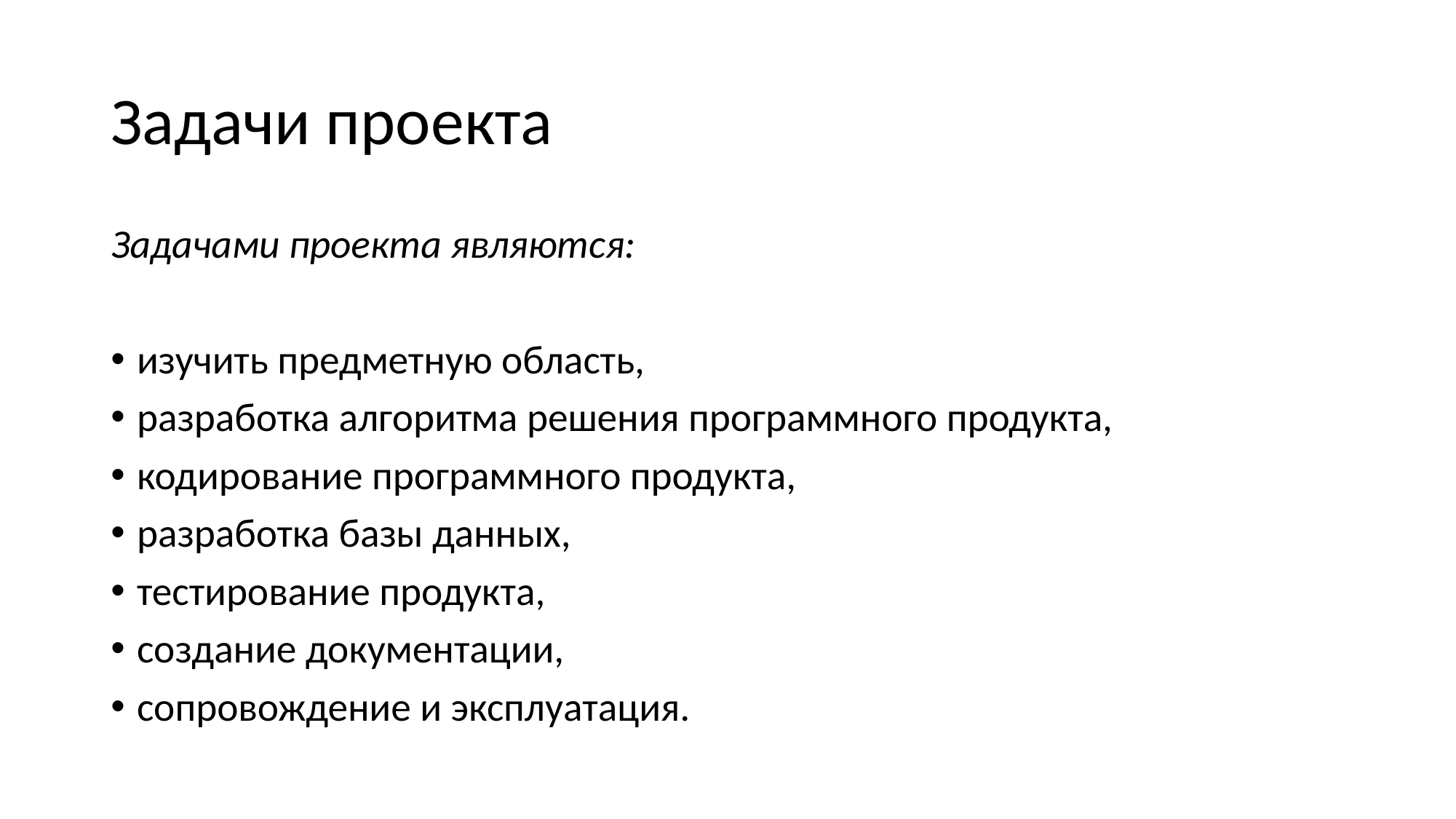

# Задачи проекта
Задачами проекта являются:

изучить предметную область,
разработка алгоритма решения программного продукта,
кодирование программного продукта,
разработка базы данных,
тестирование продукта,
создание документации,
сопровождение и эксплуатация.